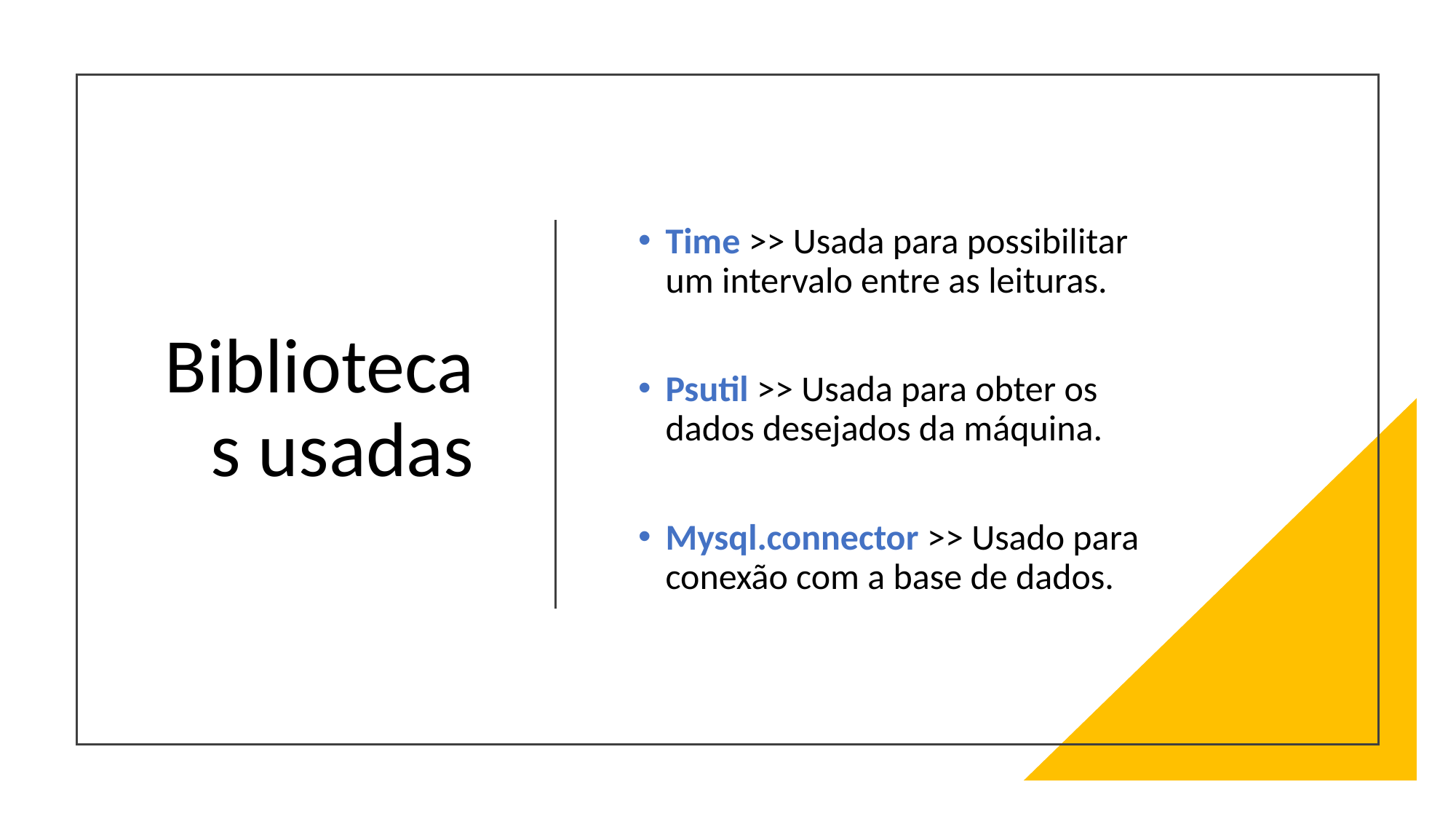

# Bibliotecas usadas
Time >> Usada para possibilitar um intervalo entre as leituras.

Psutil >> Usada para obter os dados desejados da máquina.

Mysql.connector >> Usado para conexão com a base de dados.